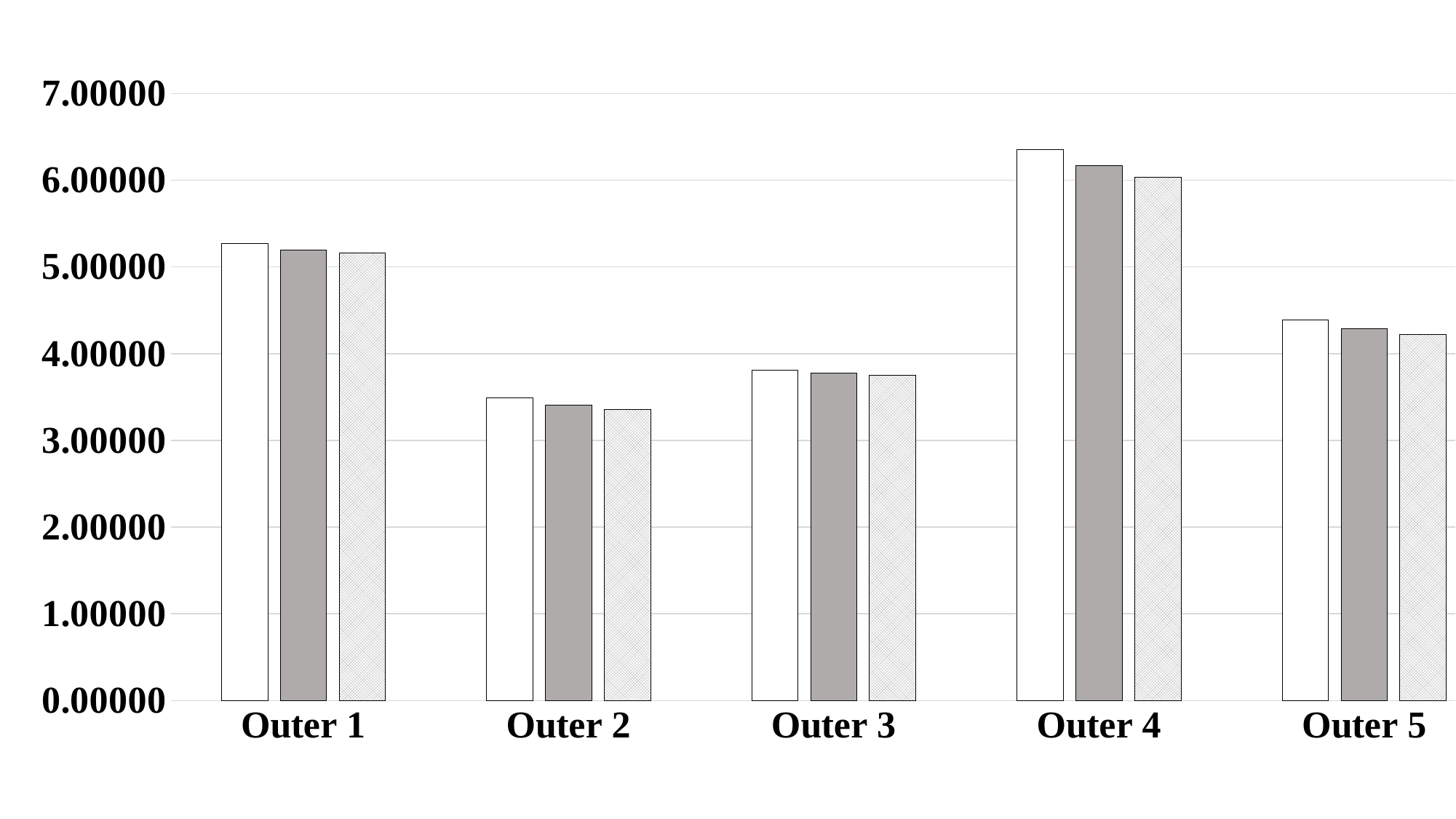

### Chart

| Category | Original | Direct outer redundancy elimination | Internal-then-outer redundancy elimination |
|---|---|---|---|
| Outer 1 | 5.2666918 | 5.1946818 | 5.1576317000000005 |
| Outer 2 | 3.4927199 | 3.4039393 | 3.3574196 |
| Outer 3 | 3.8070159 | 3.7752607 | 3.7521028 |
| Outer 4 | 6.3505954000000004 | 6.1650282 | 6.0361829 |
| Outer 5 | 4.390173900000001 | 4.284554099999999 | 4.2216201 |